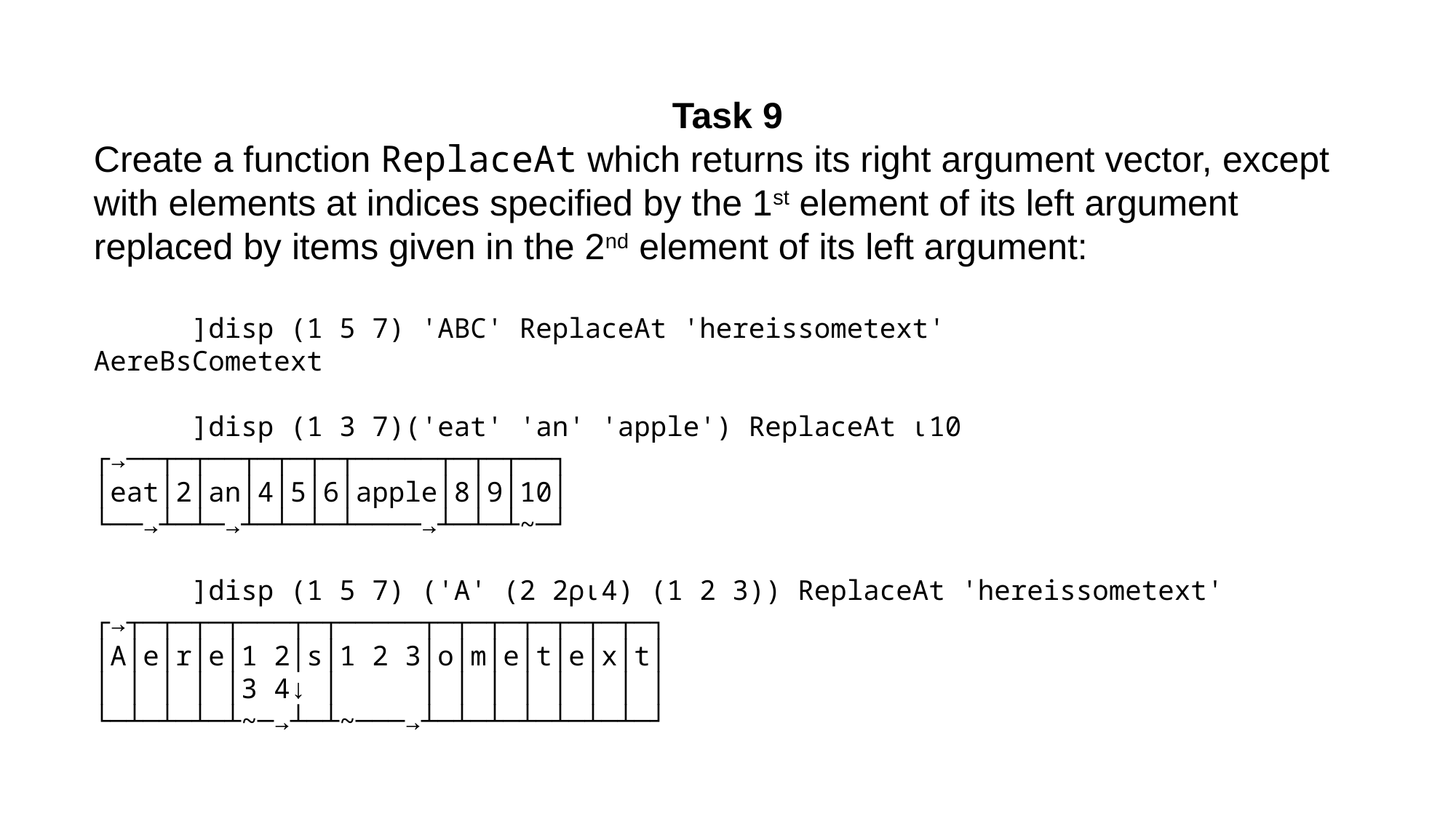

Task 9
Create a function ReplaceAt which returns its right argument vector, except with elements at indices specified by the 1st element of its left argument replaced by items given in the 2nd element of its left argument:

      ]disp (1 5 7) 'ABC' ReplaceAt 'hereissometext'
AereBsCometext

      ]disp (1 3 7)('eat' 'an' 'apple') ReplaceAt ⍳10
┌→──┬─┬──┬─┬─┬─┬─────┬─┬─┬──┐
│eat│2│an│4│5│6│apple│8│9│10│
└──→┴─┴─→┴─┴─┴─┴────→┴─┴─┴~─┘

      ]disp (1 5 7) ('A' (2 2⍴⍳4) (1 2 3)) ReplaceAt 'hereissometext'
┌→┬─┬─┬─┬───┬─┬─────┬─┬─┬─┬─┬─┬─┬─┐
│A│e│r│e│1 2│s│1 2 3│o│m│e│t│e│x│t│
│ │ │ │ │3 4↓ │     │ │ │ │ │ │ │ │
└─┴─┴─┴─┴~─→┴─┴~───→┴─┴─┴─┴─┴─┴─┴─┘